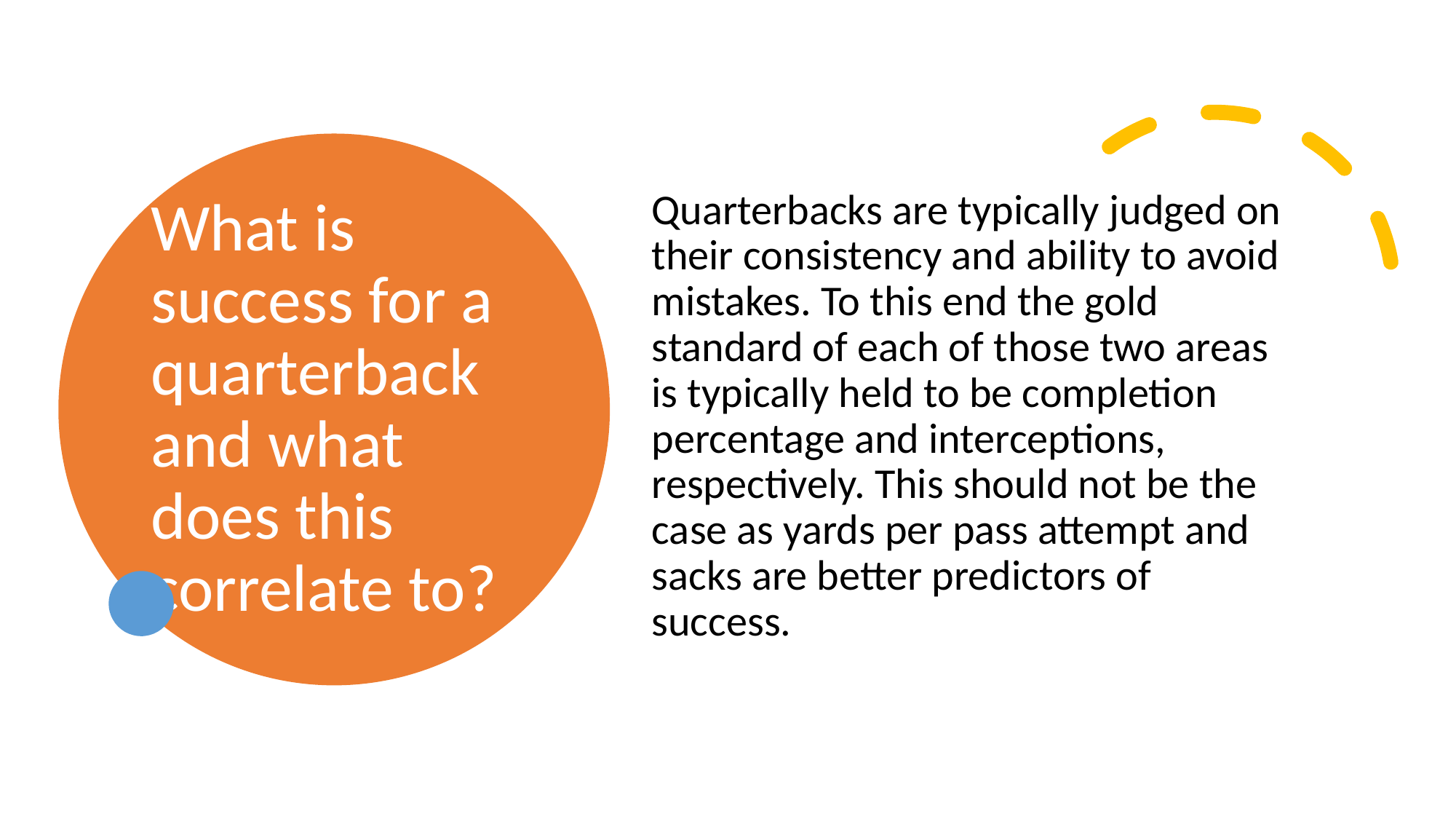

# What is success for a quarterback and what does this correlate to?
Quarterbacks are typically judged on their consistency and ability to avoid mistakes. To this end the gold standard of each of those two areas is typically held to be completion percentage and interceptions, respectively. This should not be the case as yards per pass attempt and sacks are better predictors of success.